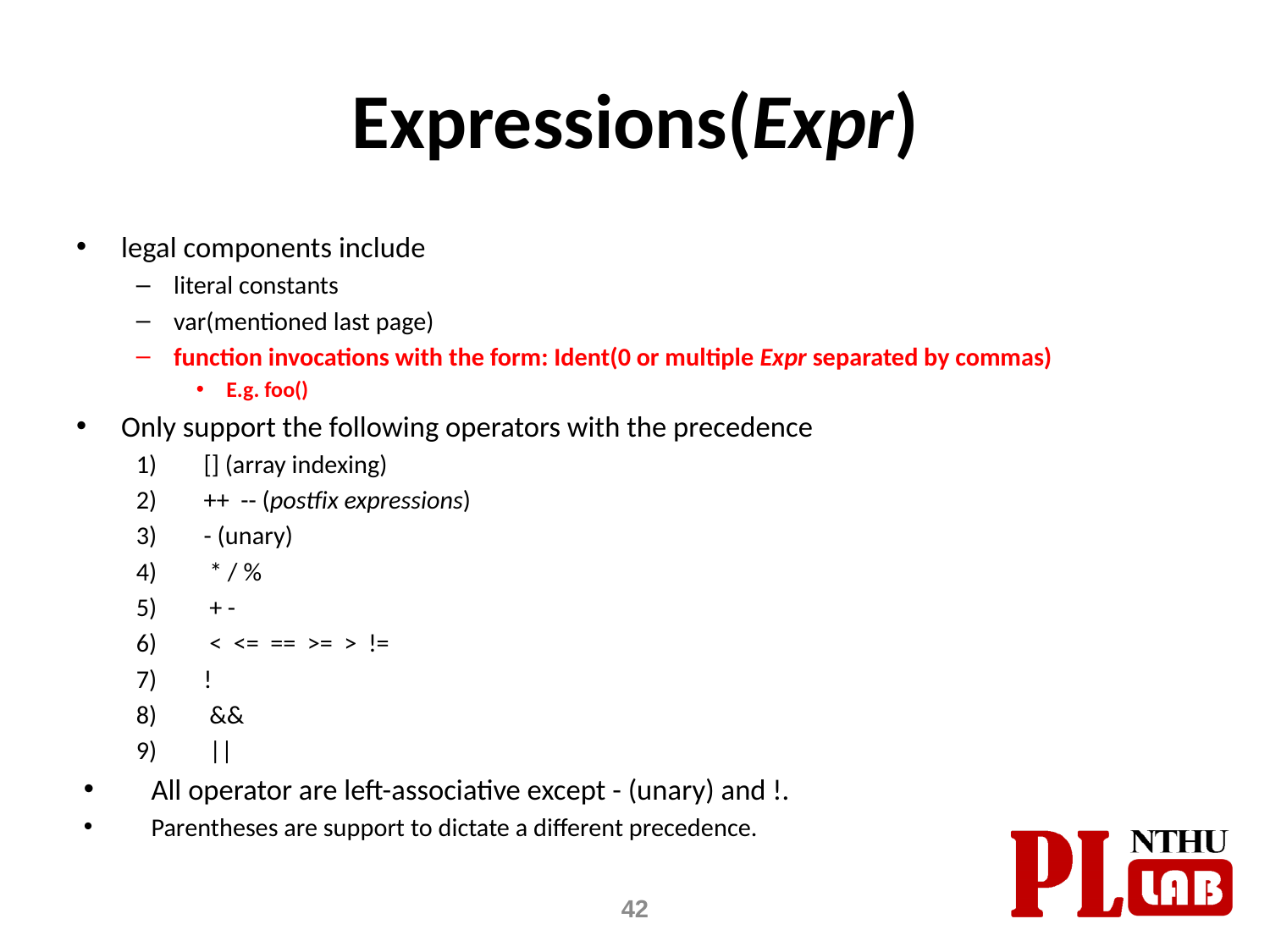

# Expressions(Expr)
legal components include
literal constants
var(mentioned last page)
function invocations with the form: Ident(0 or multiple Expr separated by commas)
E.g. foo()
Only support the following operators with the precedence
[] (array indexing)
++  -- (postfix expressions)
- (unary)
 * / %
 + -
 <  <=  ==  >=  >  !=
!
 &&
 ||
All operator are left-associative except - (unary) and !.
Parentheses are support to dictate a different precedence.

42